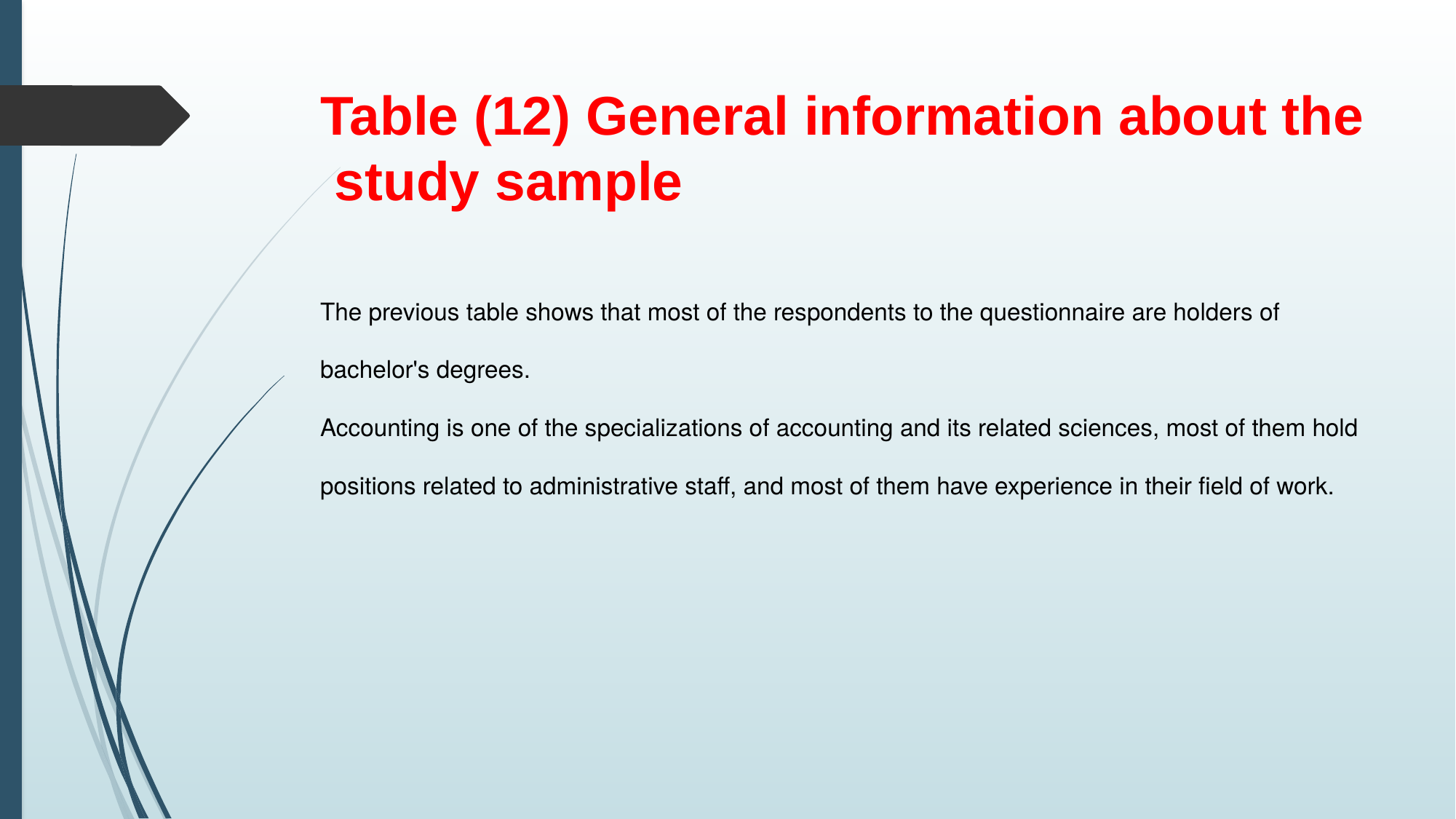

# Table (12) General information about the study sample
The previous table shows that most of the respondents to the questionnaire are holders of bachelor's degrees.
Accounting is one of the specializations of accounting and its related sciences, most of them hold positions related to administrative staff, and most of them have experience in their field of work.